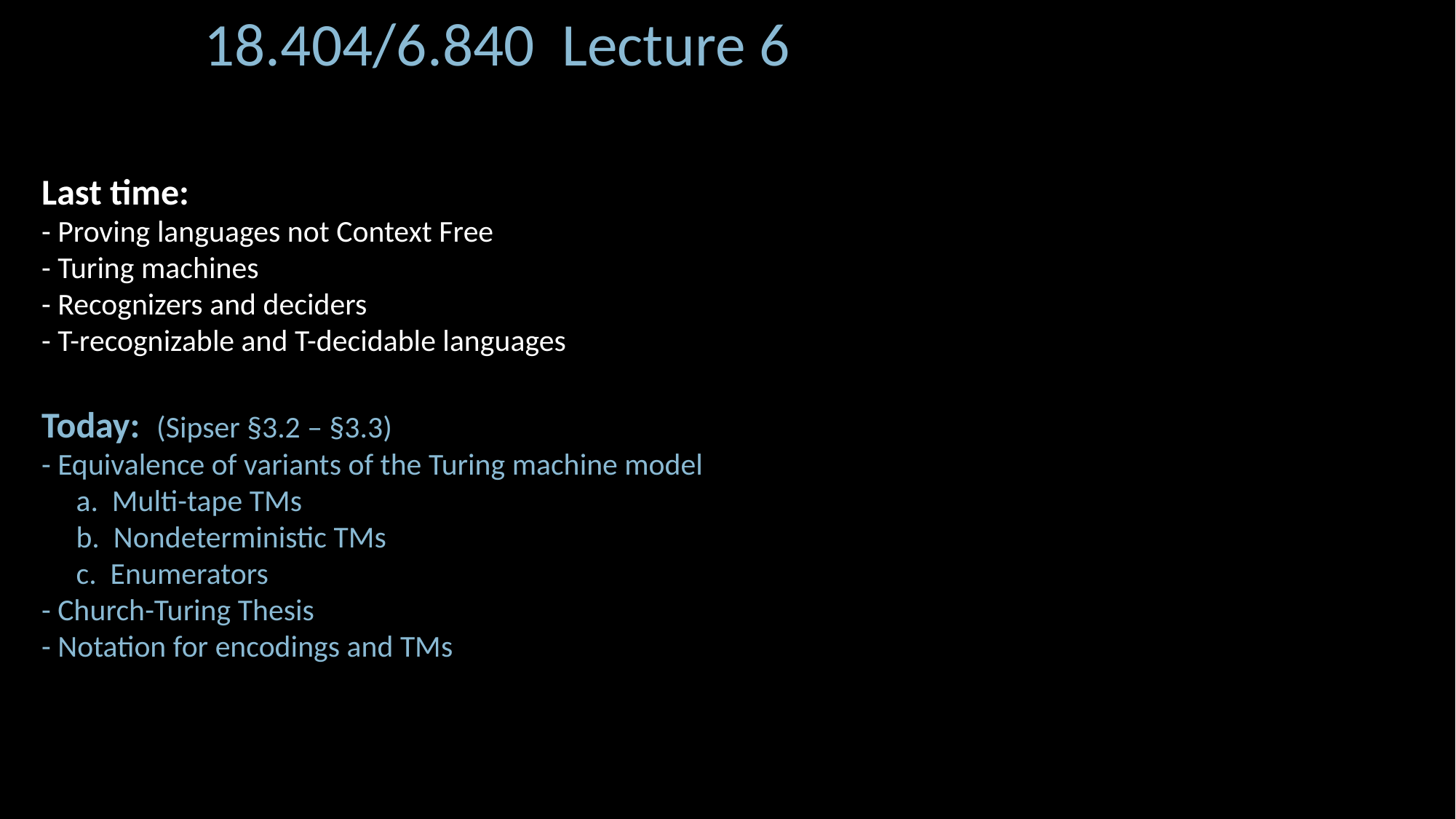

18.404/6.840  Lecture 6
Last time:
- Proving languages not Context Free
- Turing machines
- Recognizers and deciders
- T-recognizable and T-decidable languages

Today:  (Sipser §3.2 – §3.3)
- Equivalence of variants of the Turing machine model
     a.  Multi-tape TMs
     b.  Nondeterministic TMs
     c.  Enumerators
- Church-Turing Thesis
- Notation for encodings and TMs